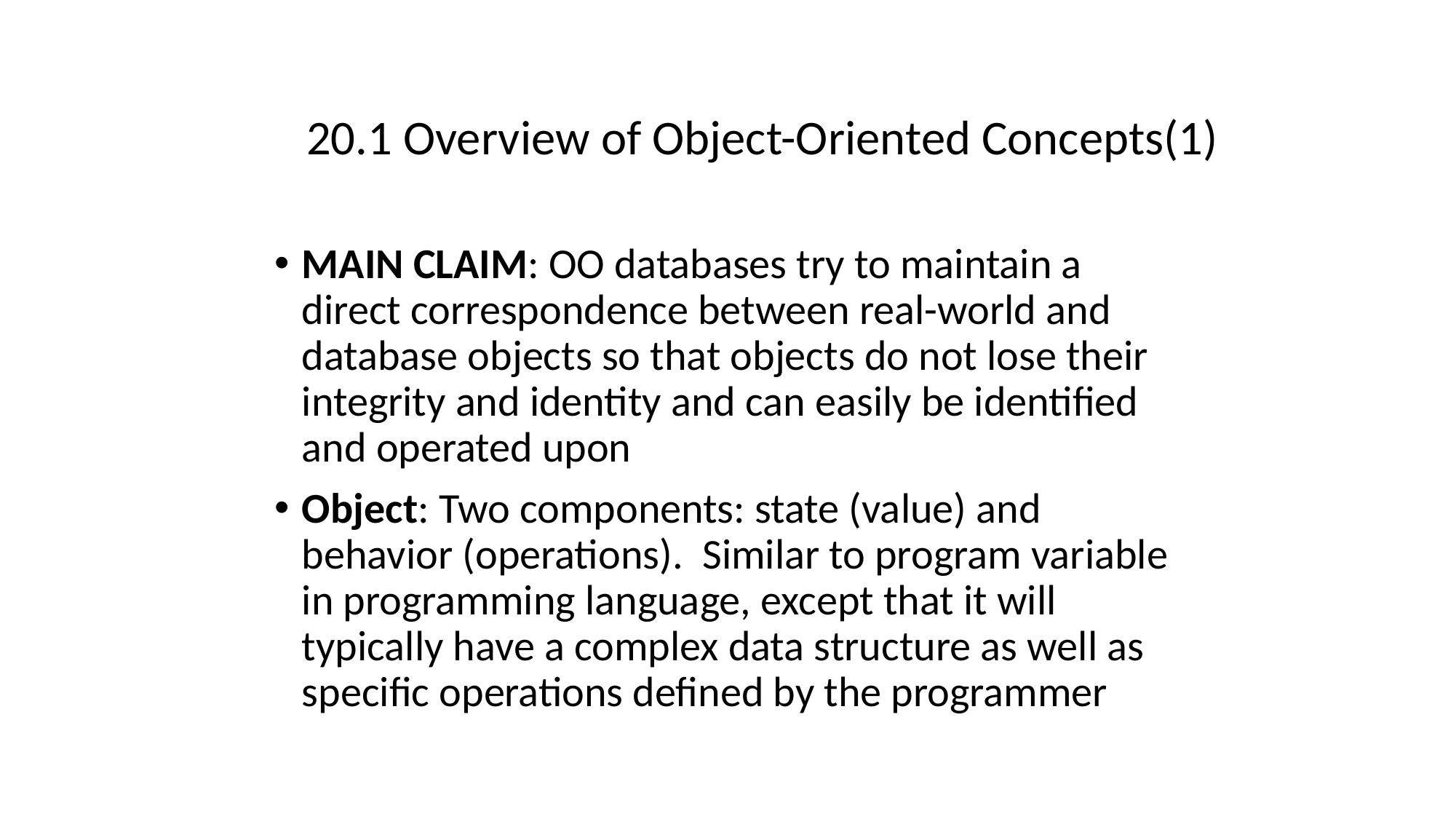

# 20.1 Overview of Object-Oriented Concepts(1)
MAIN CLAIM: OO databases try to maintain a direct correspondence between real-world and database objects so that objects do not lose their integrity and identity and can easily be identified and operated upon
Object: Two components: state (value) and behavior (operations).  Similar to program variable  in programming language, except that it will typically have a complex data structure as well as specific operations defined by the programmer